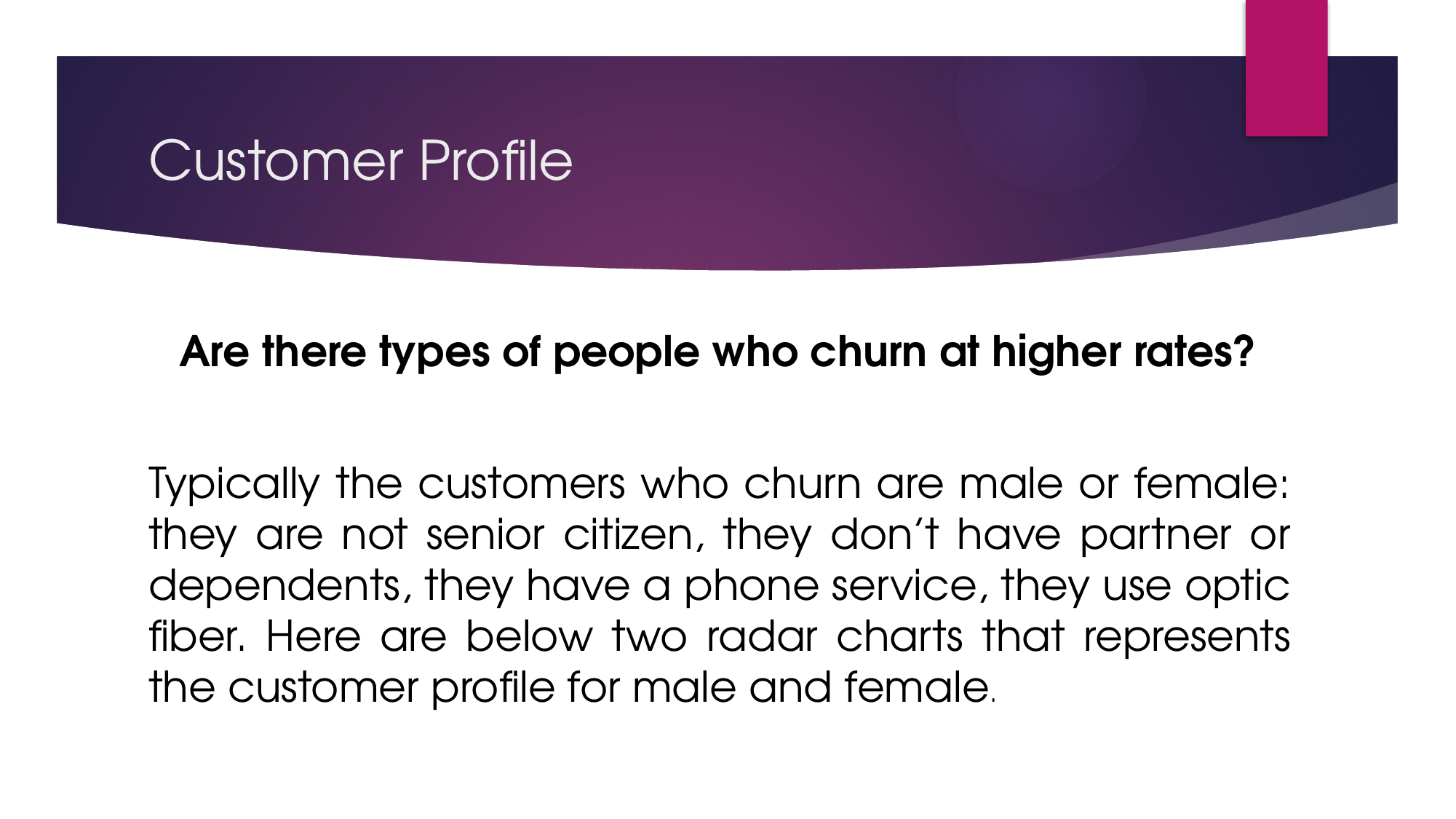

# Customer Profile
Are there types of people who churn at higher rates?
Typically the customers who churn are male or female: they are not senior citizen, they don’t have partner or dependents, they have a phone service, they use optic fiber. Here are below two radar charts that represents the customer profile for male and female.